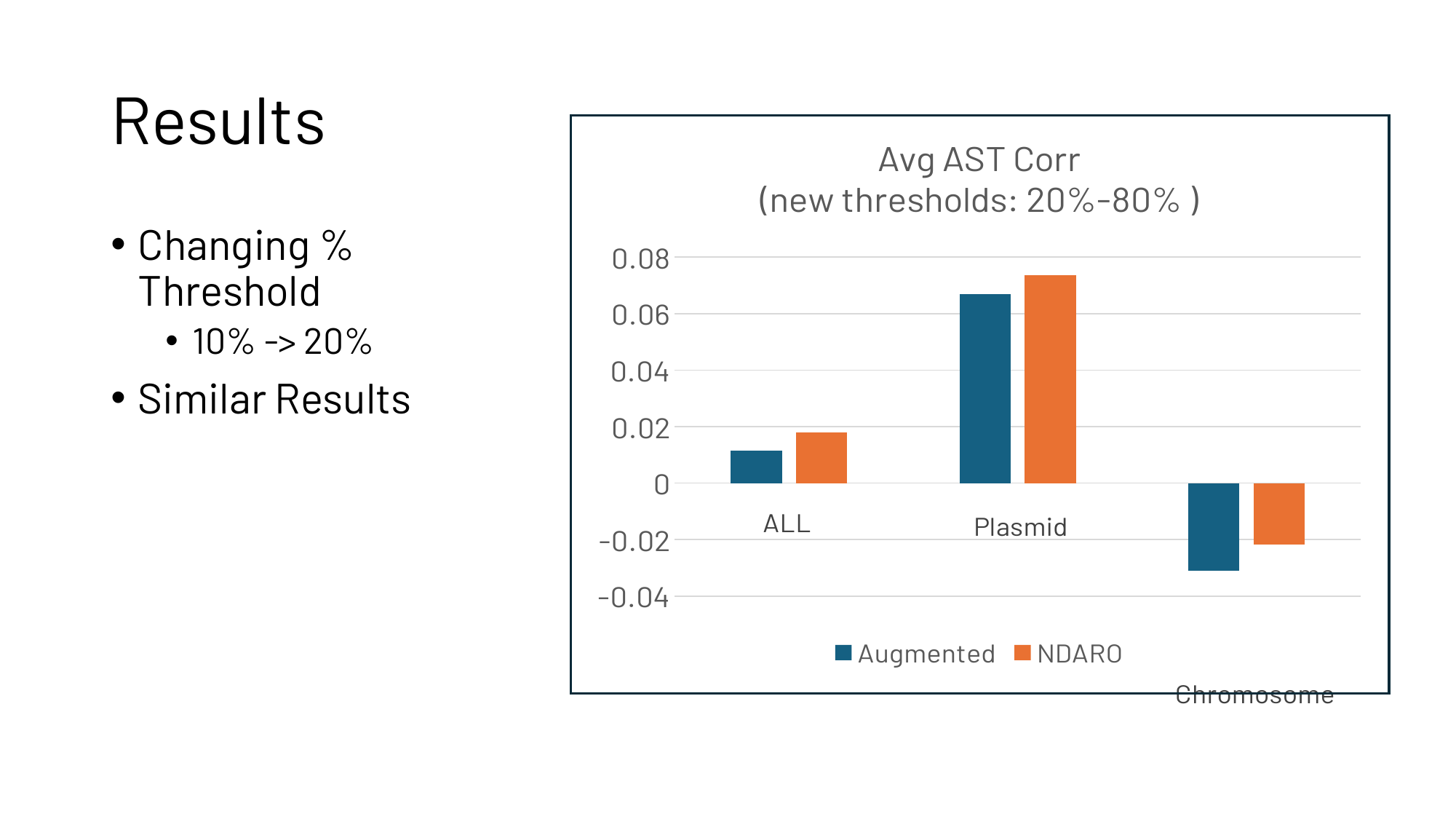

# Results

### Chart: Avg AST Corr
(new thresholds: 20%-80% )

| Category | Augmented | NDARO |
|---|---|---|
| ALL | 0.01148478 | 0.01790713 |
| Plasmid | 0.06693145 | 0.07347377 |
| Chromosome | -0.0309514 | -0.0216797 |
Changing % Threshold
10% -> 20%
Similar Results